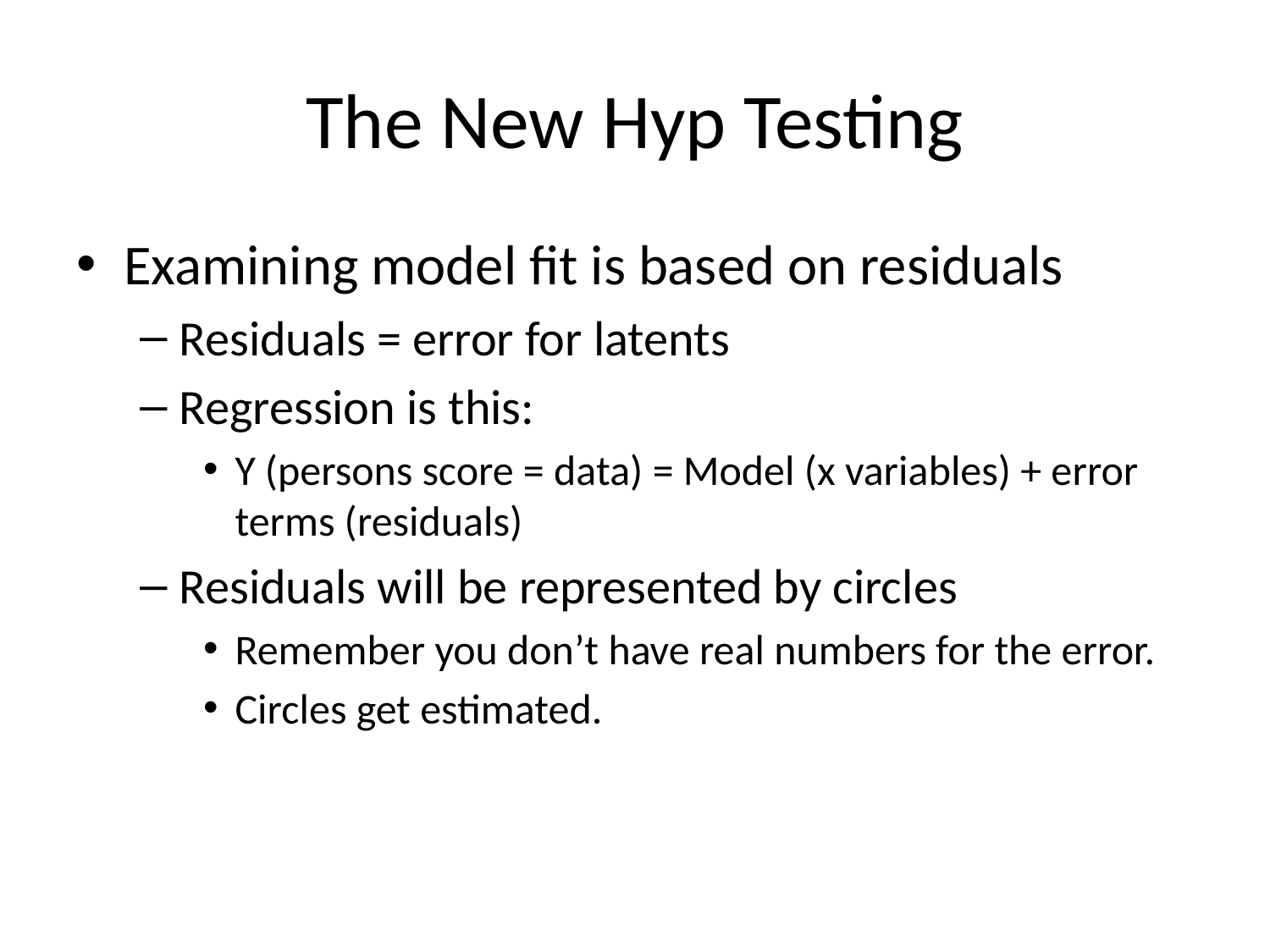

# The New Hyp Testing
Examining model fit is based on residuals
Residuals = error for latents
Regression is this:
Y (persons score = data) = Model (x variables) + error terms (residuals)
Residuals will be represented by circles
Remember you don’t have real numbers for the error.
Circles get estimated.